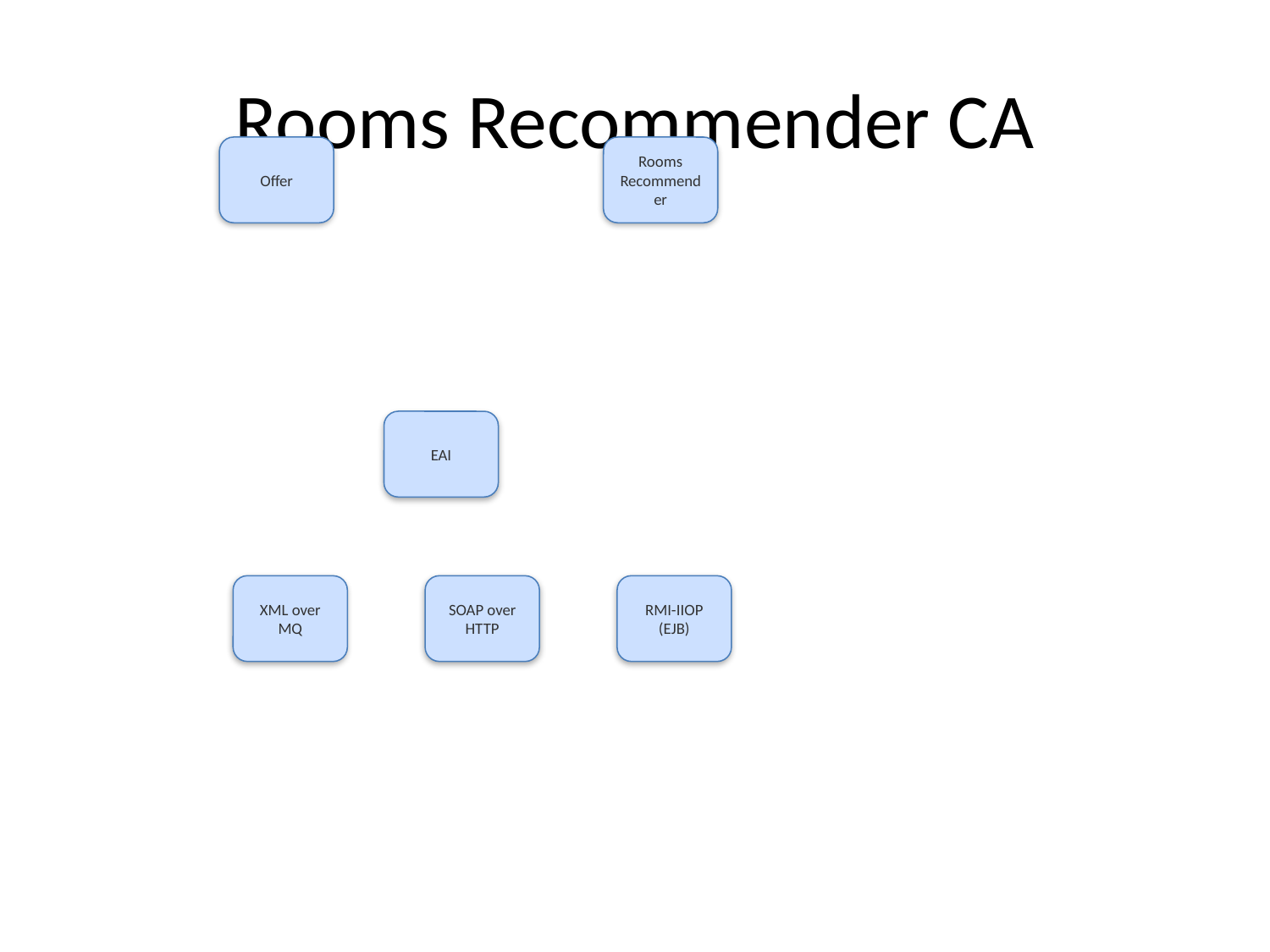

# Rooms Recommender CA
Offer
Rooms Recommender
EAI
XML over MQ
SOAP over HTTP
RMI-IIOP (EJB)